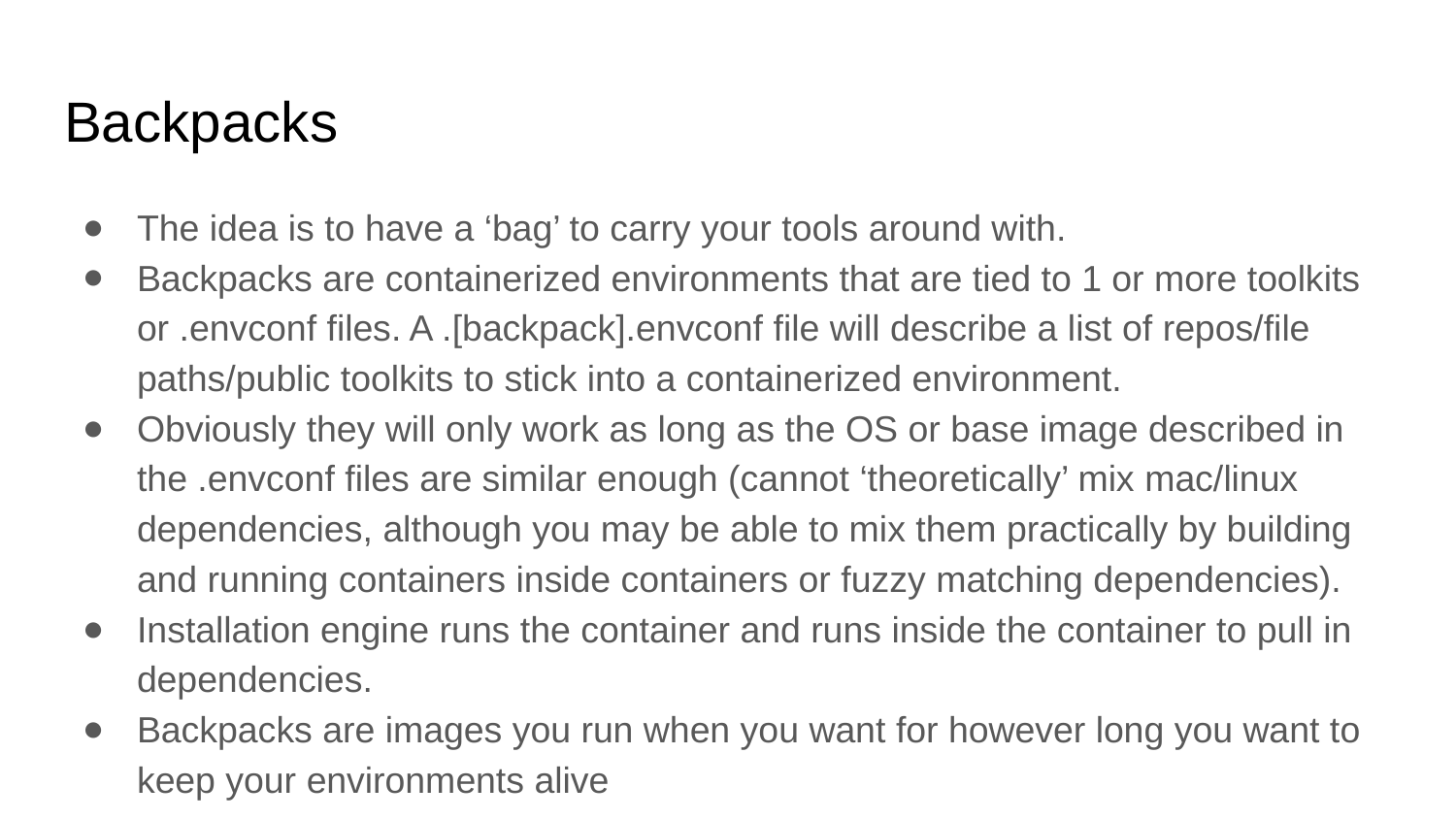

# Backpacks
The idea is to have a ‘bag’ to carry your tools around with.
Backpacks are containerized environments that are tied to 1 or more toolkits or .envconf files. A .[backpack].envconf file will describe a list of repos/file paths/public toolkits to stick into a containerized environment.
Obviously they will only work as long as the OS or base image described in the .envconf files are similar enough (cannot ‘theoretically’ mix mac/linux dependencies, although you may be able to mix them practically by building and running containers inside containers or fuzzy matching dependencies).
Installation engine runs the container and runs inside the container to pull in dependencies.
Backpacks are images you run when you want for however long you want to keep your environments alive